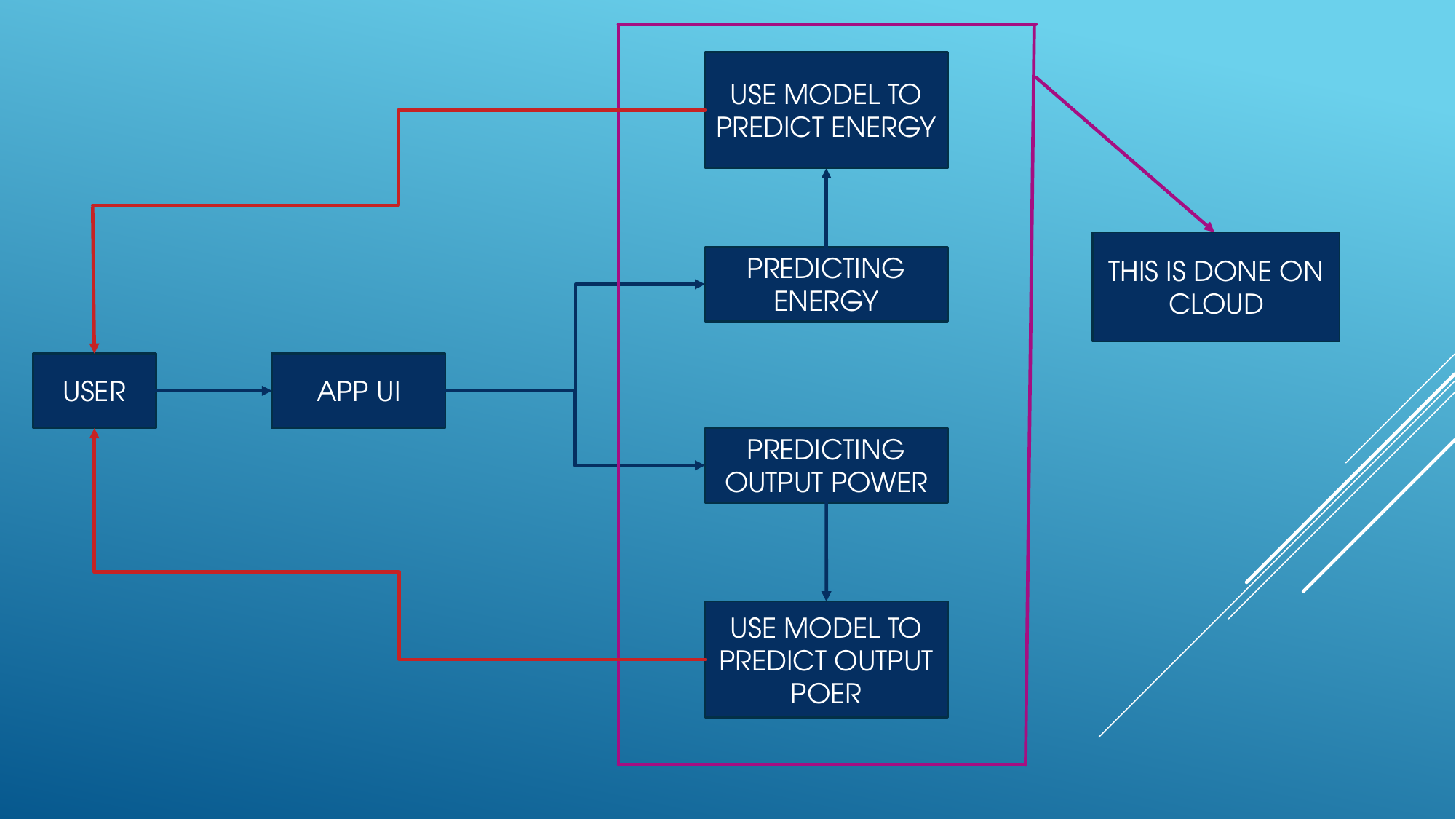

USE MODEL TO PREDICT ENERGY
THIS IS DONE ON CLOUD
PREDICTING ENERGY
USER
APP UI
PREDICTING OUTPUT POWER
USE MODEL TO PREDICT OUTPUT POER